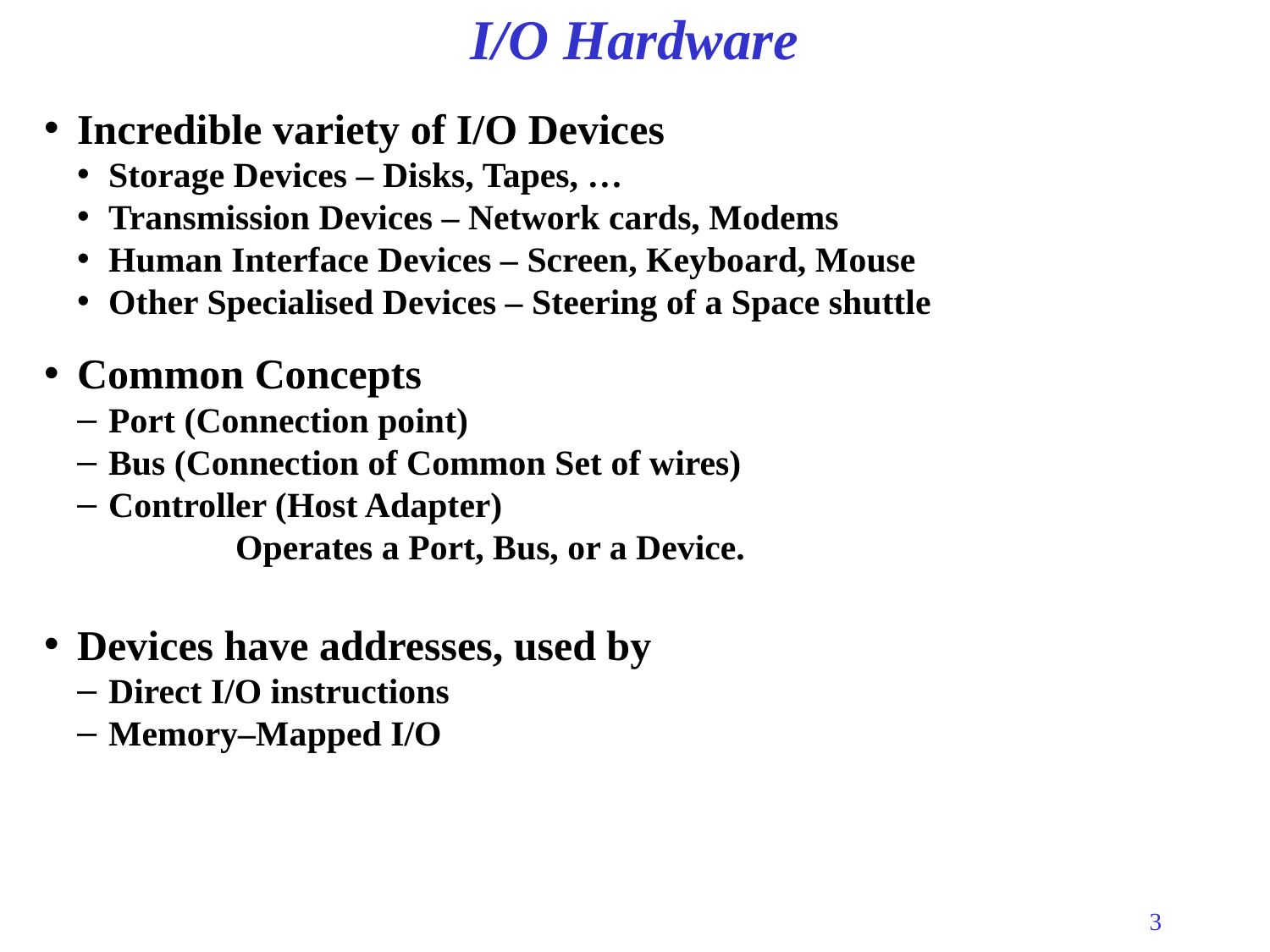

# I/O Hardware
Incredible variety of I/O Devices
Storage Devices – Disks, Tapes, …
Transmission Devices – Network cards, Modems
Human Interface Devices – Screen, Keyboard, Mouse
Other Specialised Devices – Steering of a Space shuttle

Common Concepts
Port (Connection point)
Bus (Connection of Common Set of wires)
Controller (Host Adapter)
		Operates a Port, Bus, or a Device.

Devices have addresses, used by
Direct I/O instructions
Memory–Mapped I/O
3